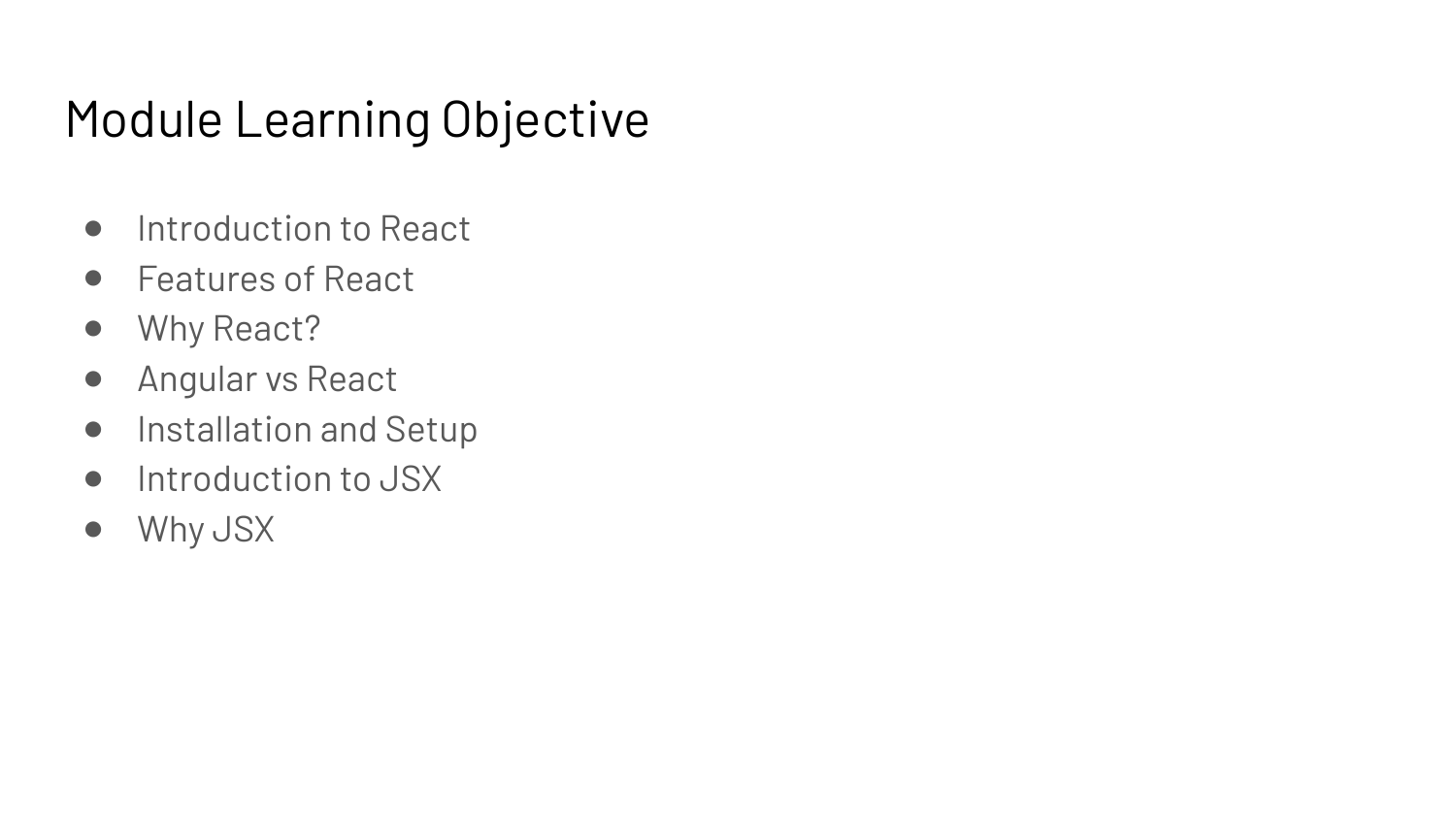

# Module Learning Objective

Introduction to React
Features of React
Why React?
Angular vs React
Installation and Setup
Introduction to JSX
Why JSX